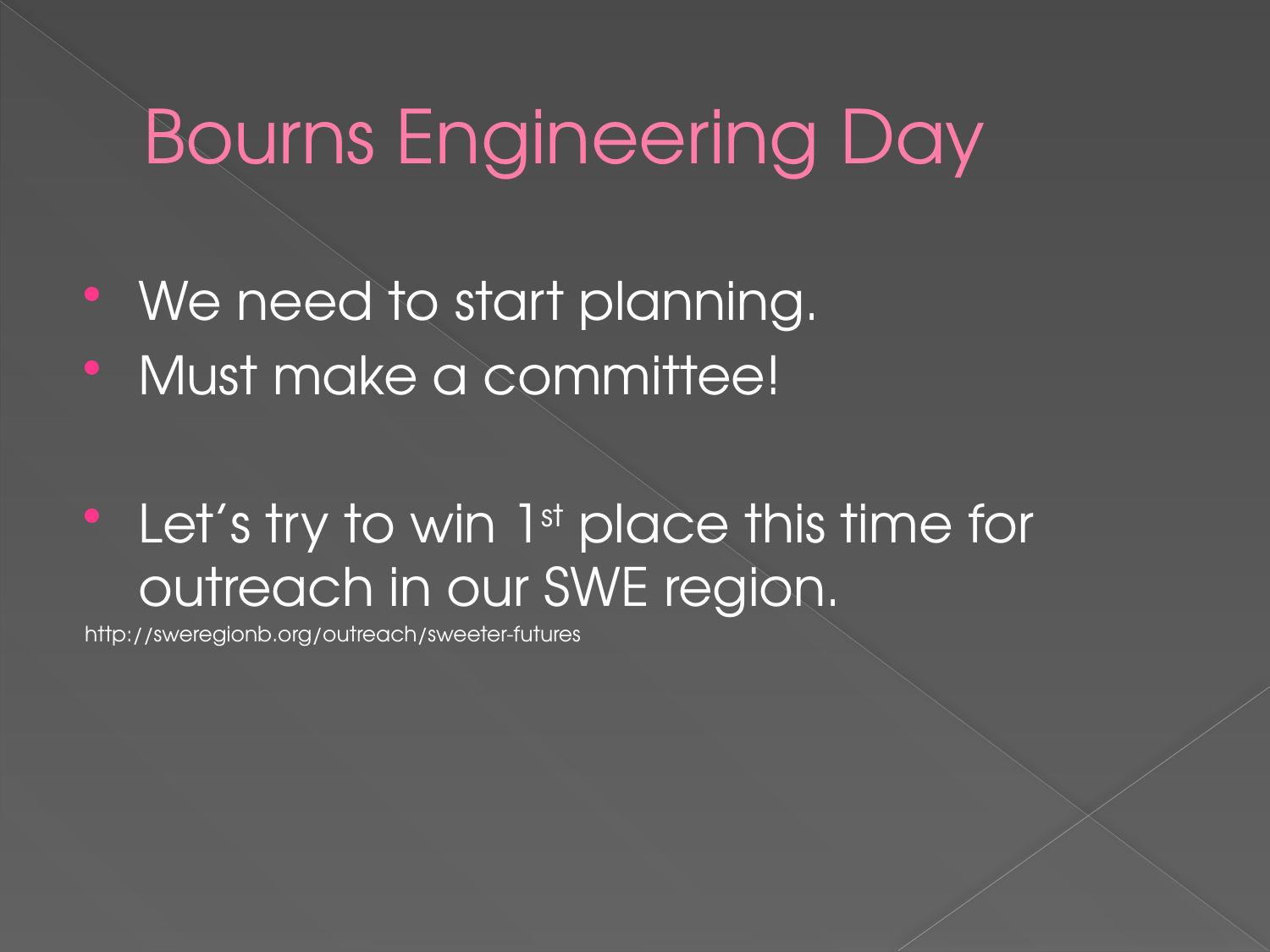

# Bourns Engineering Day
We need to start planning.
Must make a committee!

Let’s try to win 1st place this time for outreach in our SWE region.
http://sweregionb.org/outreach/sweeter-futures